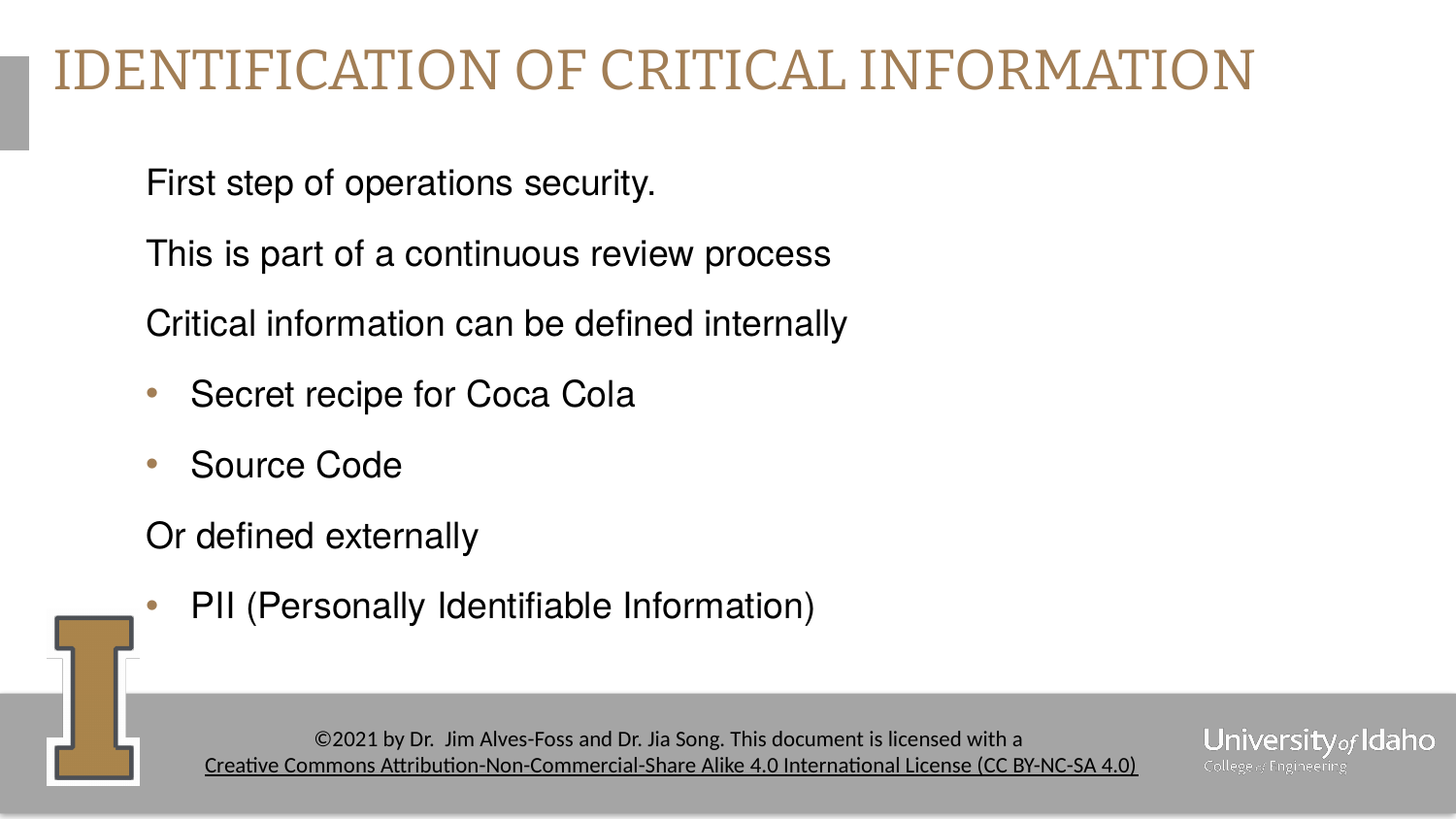

# IDENTIFICATION OF CRITICAL INFORMATION
First step of operations security.
This is part of a continuous review process
Critical information can be defined internally
Secret recipe for Coca Cola
Source Code
Or defined externally
PII (Personally Identifiable Information)